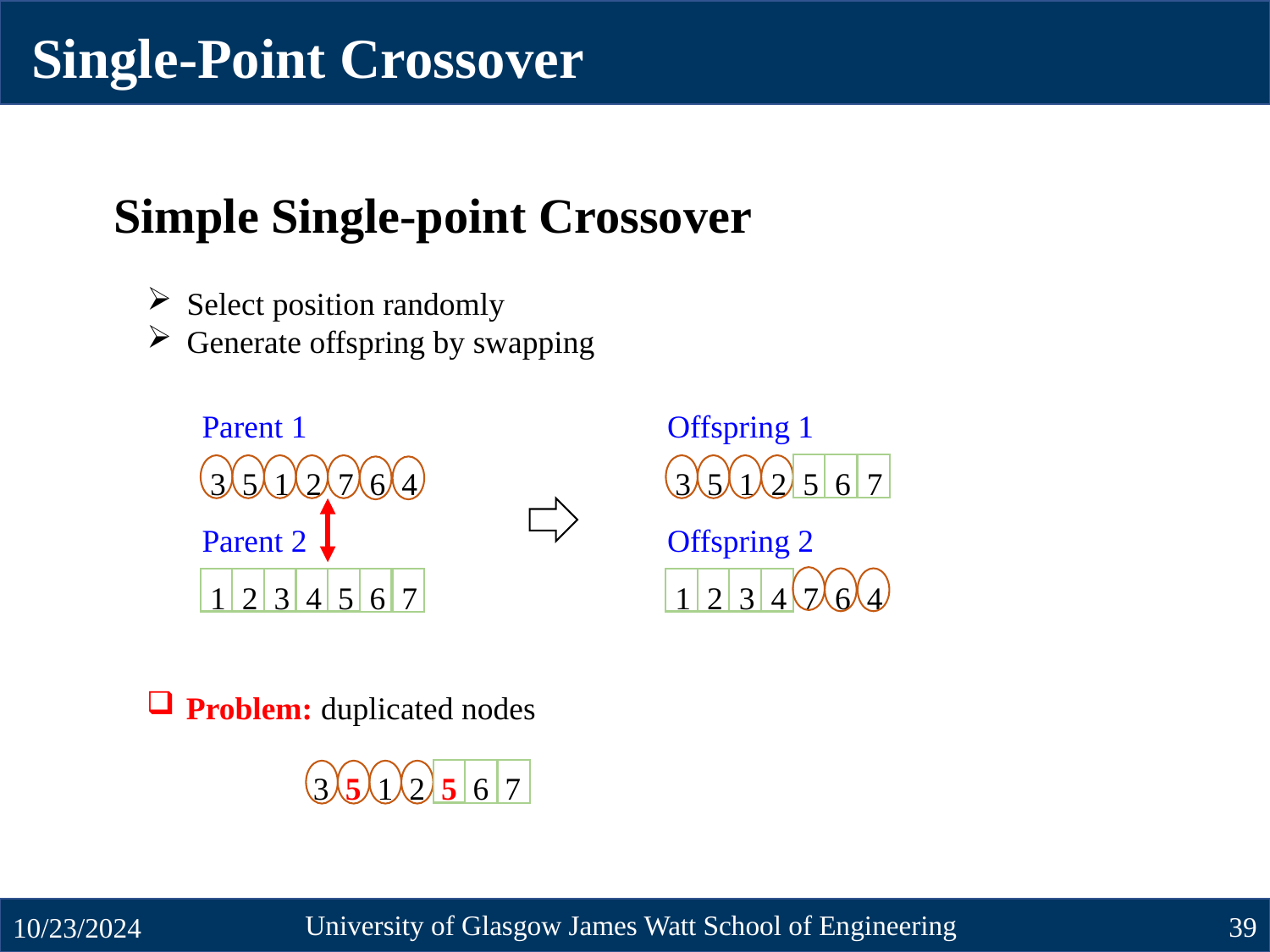

Single-Point Crossover
Simple Single-point Crossover
Select position randomly
Generate offspring by swapping
Parent 1
 3  5  1  2  7  6  4
Parent 2
 1  2  3  4  5  6  7

Offspring 1
 3  5  1  2  5  6  7
Offspring 2
 1  2  3  4  7  6  4

Problem: duplicated nodes
3  5  1  2  5  6  7

University of Glasgow James Watt School of Engineering
39
10/23/2024